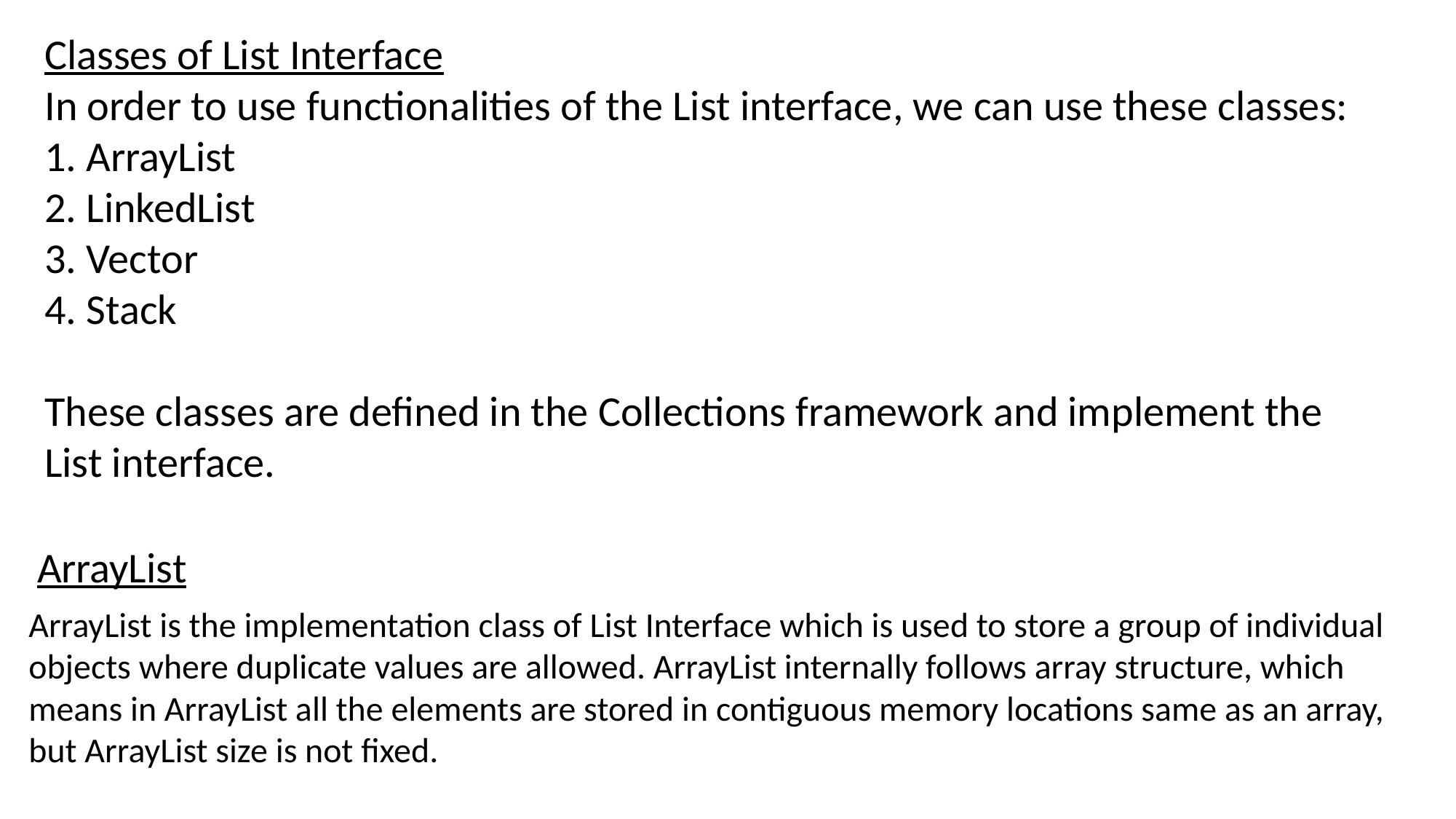

Classes of List Interface
In order to use functionalities of the List interface, we can use these classes:
1. ArrayList
2. LinkedList
3. Vector
4. Stack

These classes are defined in the Collections framework and implement the
List interface.
ArrayList
ArrayList is the implementation class of List Interface which is used to store a group of individual objects where duplicate values are allowed. ArrayList internally follows array structure, which means in ArrayList all the elements are stored in contiguous memory locations same as an array, but ArrayList size is not fixed.